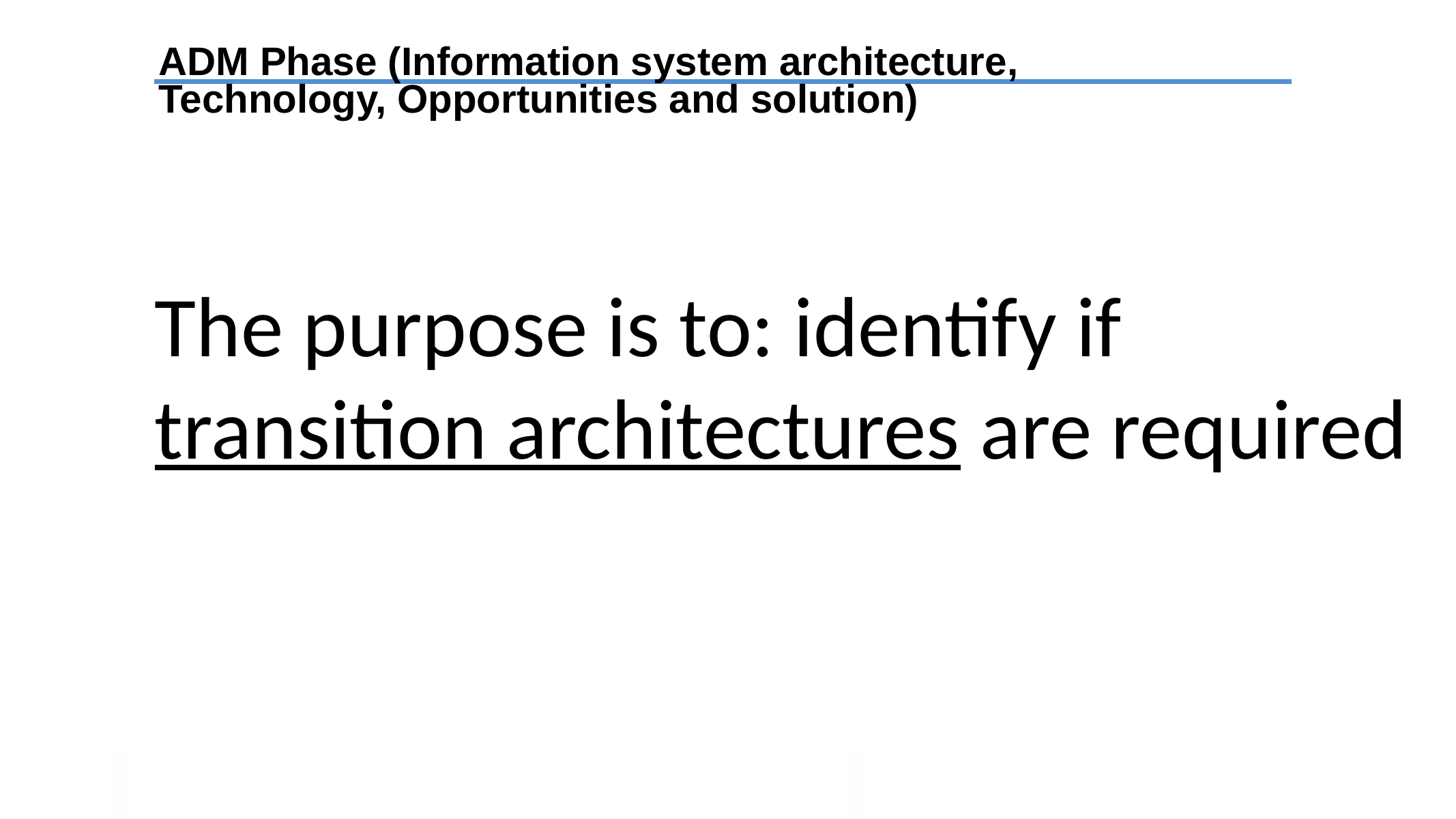

ADM Phase (Information system architecture, Technology, Opportunities and solution)

The purpose is to: identify if transition architectures are required
TEXT
TEXT